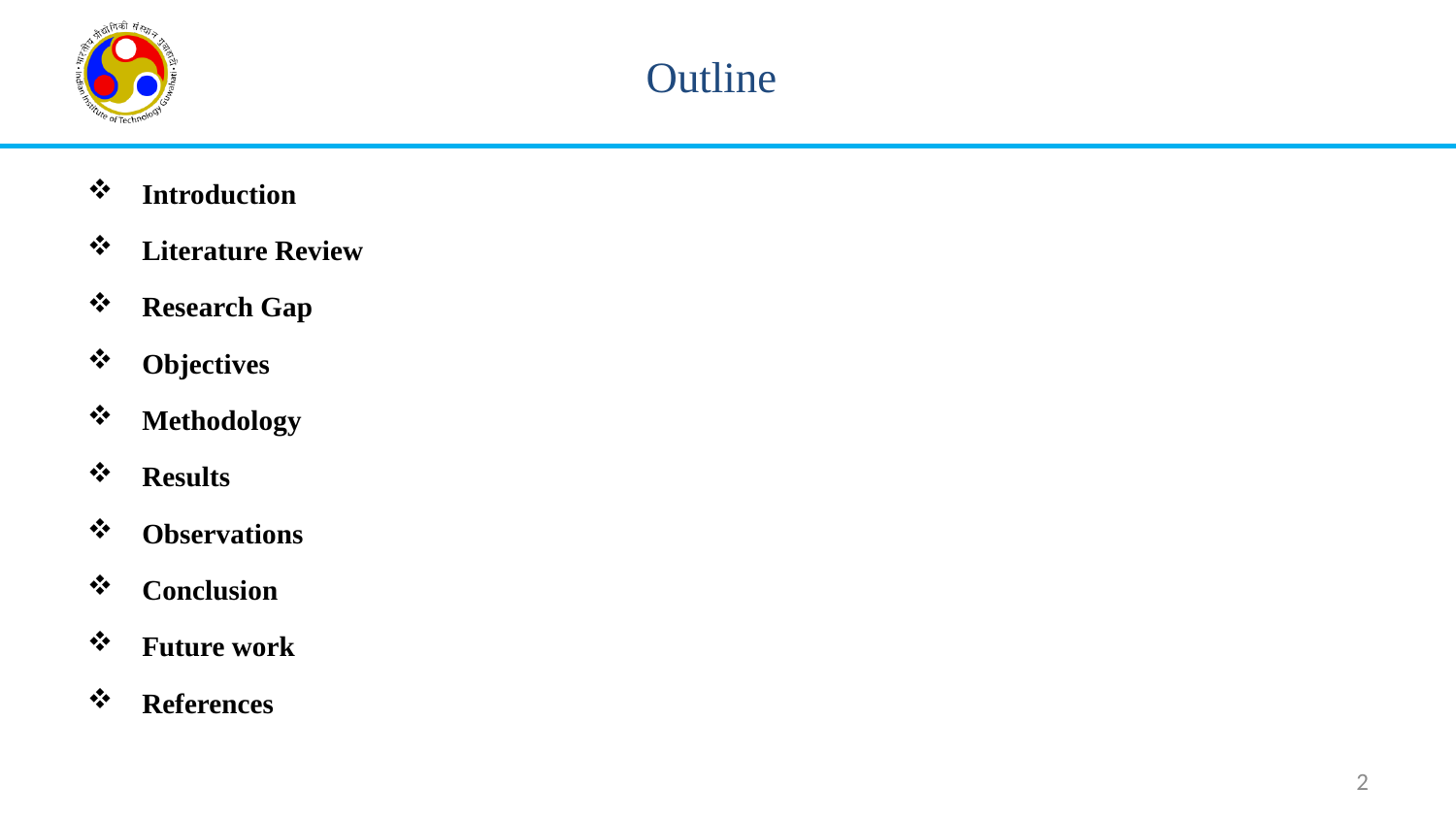

# Outline
Introduction
Literature Review
Research Gap
Objectives
Methodology
Results
Observations
Conclusion
Future work
References
2